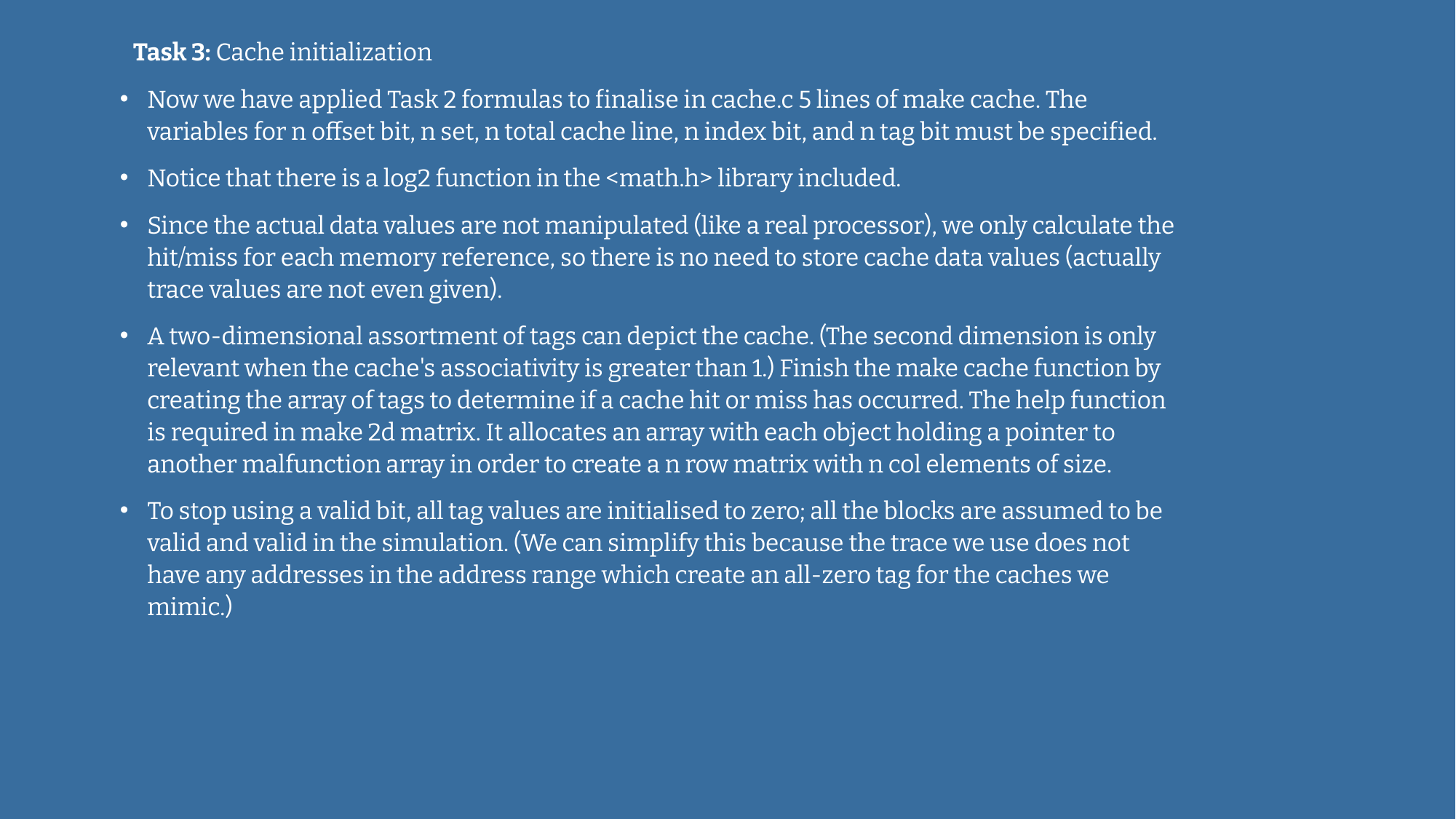

Task 3: Cache initialization
Now we have applied Task 2 formulas to finalise in cache.c 5 lines of make cache. The variables for n offset bit, n set, n total cache line, n index bit, and n tag bit must be specified.
Notice that there is a log2 function in the <math.h> library included.
Since the actual data values are not manipulated (like a real processor), we only calculate the hit/miss for each memory reference, so there is no need to store cache data values (actually trace values are not even given).
A two-dimensional assortment of tags can depict the cache. (The second dimension is only relevant when the cache's associativity is greater than 1.) Finish the make cache function by creating the array of tags to determine if a cache hit or miss has occurred. The help function is required in make 2d matrix. It allocates an array with each object holding a pointer to another malfunction array in order to create a n row matrix with n col elements of size.
To stop using a valid bit, all tag values are initialised to zero; all the blocks are assumed to be valid and valid in the simulation. (We can simplify this because the trace we use does not have any addresses in the address range which create an all-zero tag for the caches we mimic.)